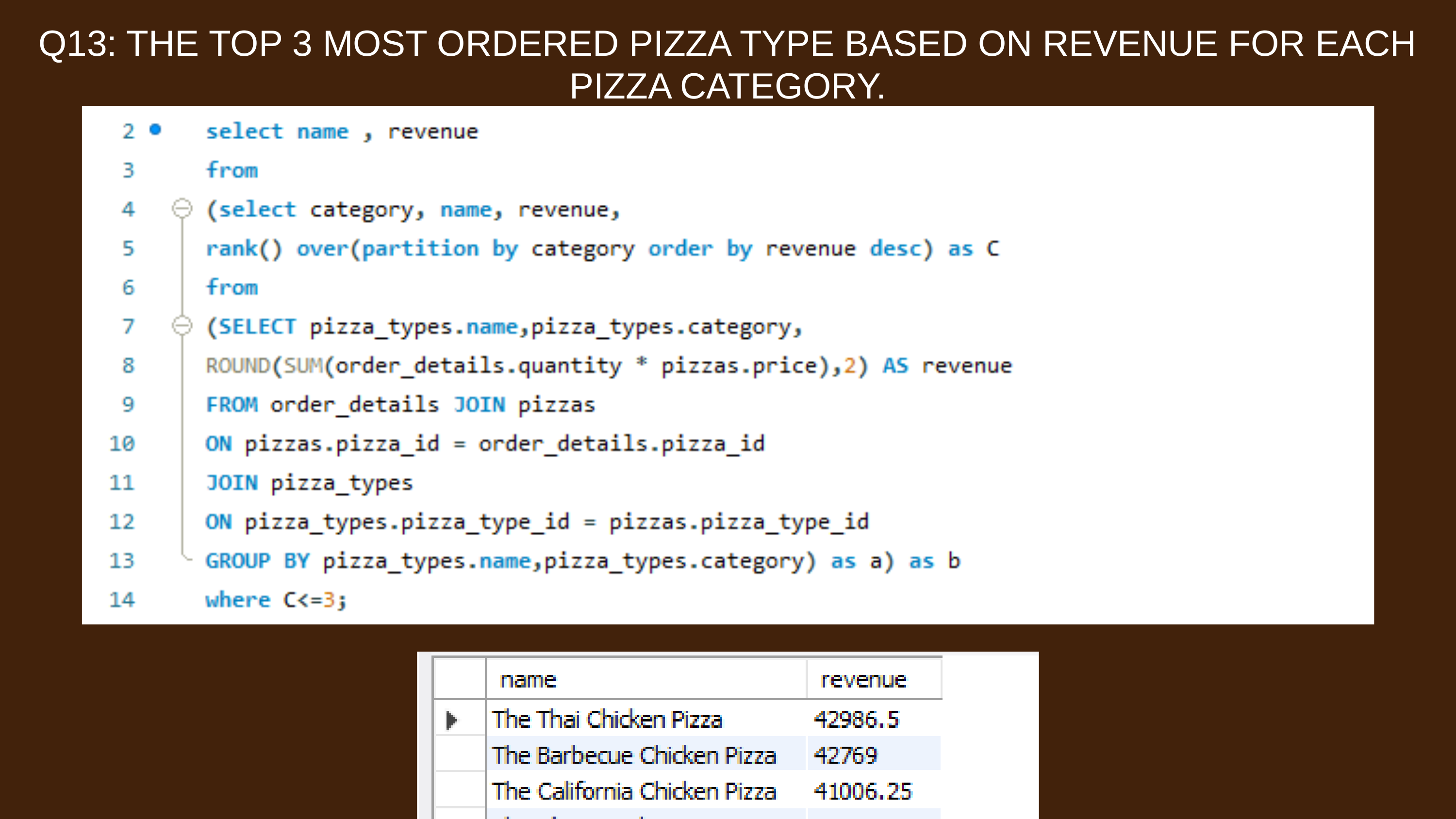

Q13: THE TOP 3 MOST ORDERED PIZZA TYPE BASED ON REVENUE FOR EACH PIZZA CATEGORY.